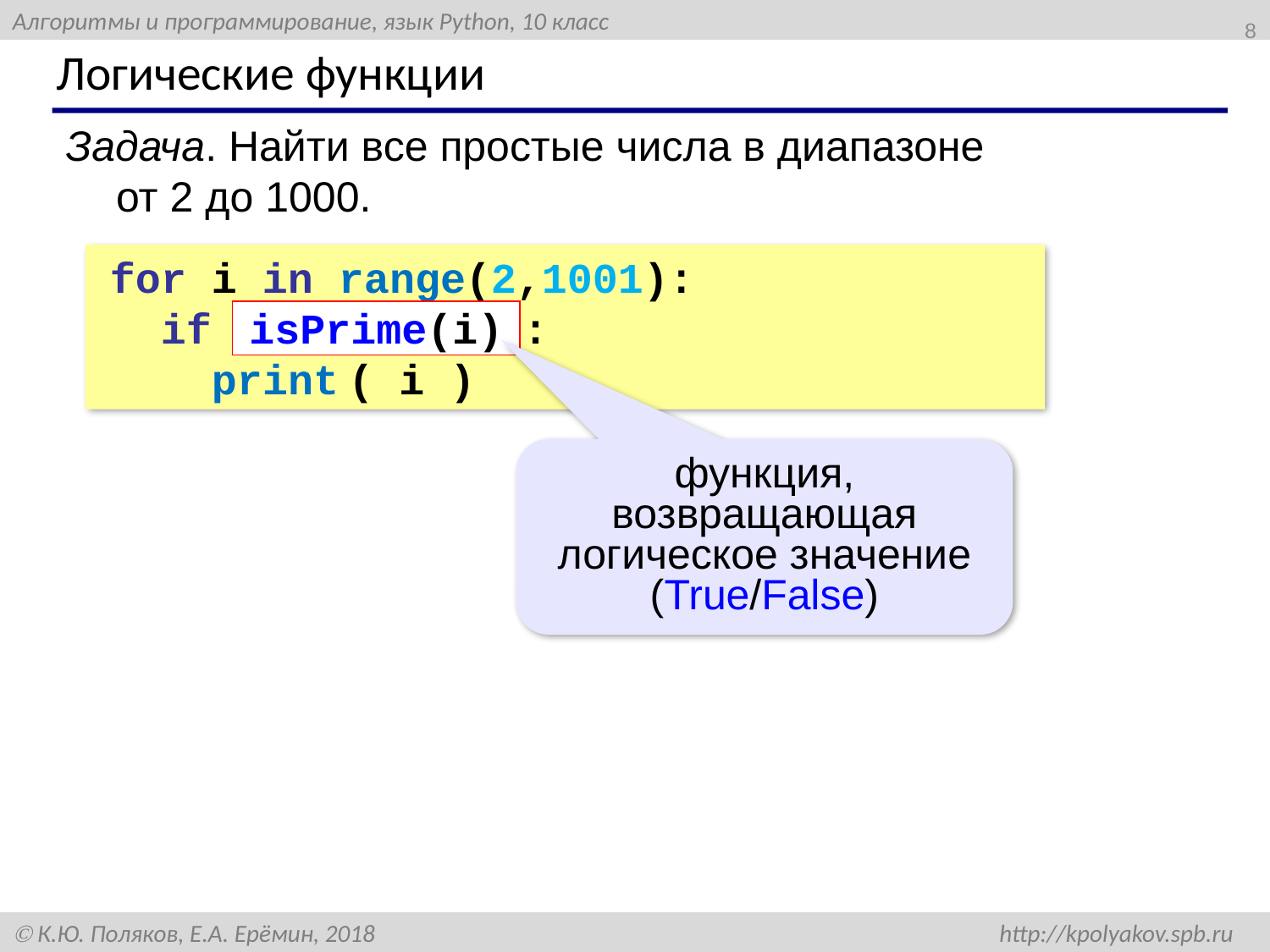

8
# Логические функции
Задача. Найти все простые числа в диапазоне
от 2 до 1000.
for i in range(2,1001):
  if  i - простое   :
    print ( i )
isPrime(i)
i - простое
функция, возвращающая логическое значение (True/False)